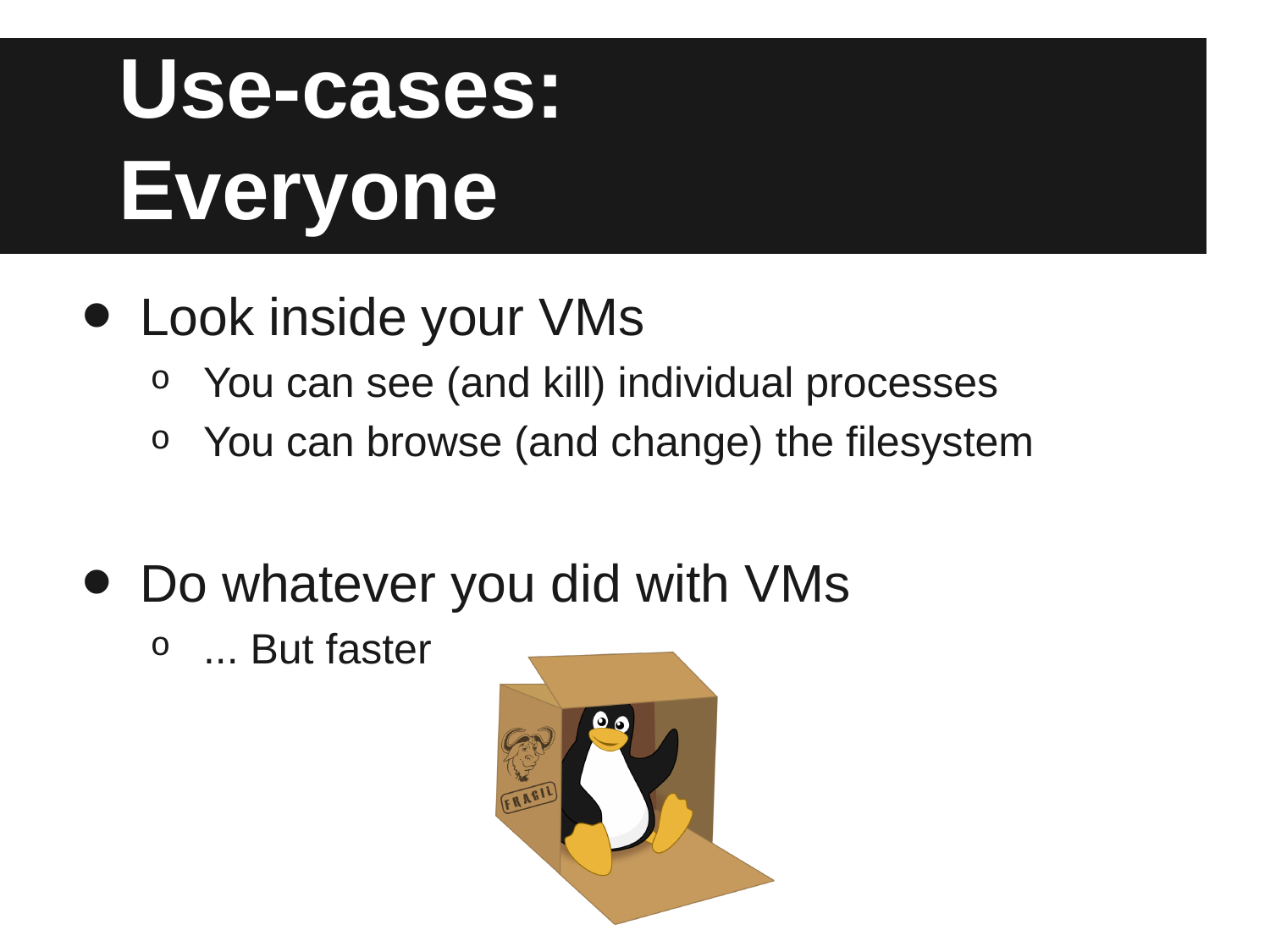

# Use-cases:
Everyone
Look inside your VMs
You can see (and kill) individual processes
You can browse (and change) the filesystem

Do whatever you did with VMs
... But faster